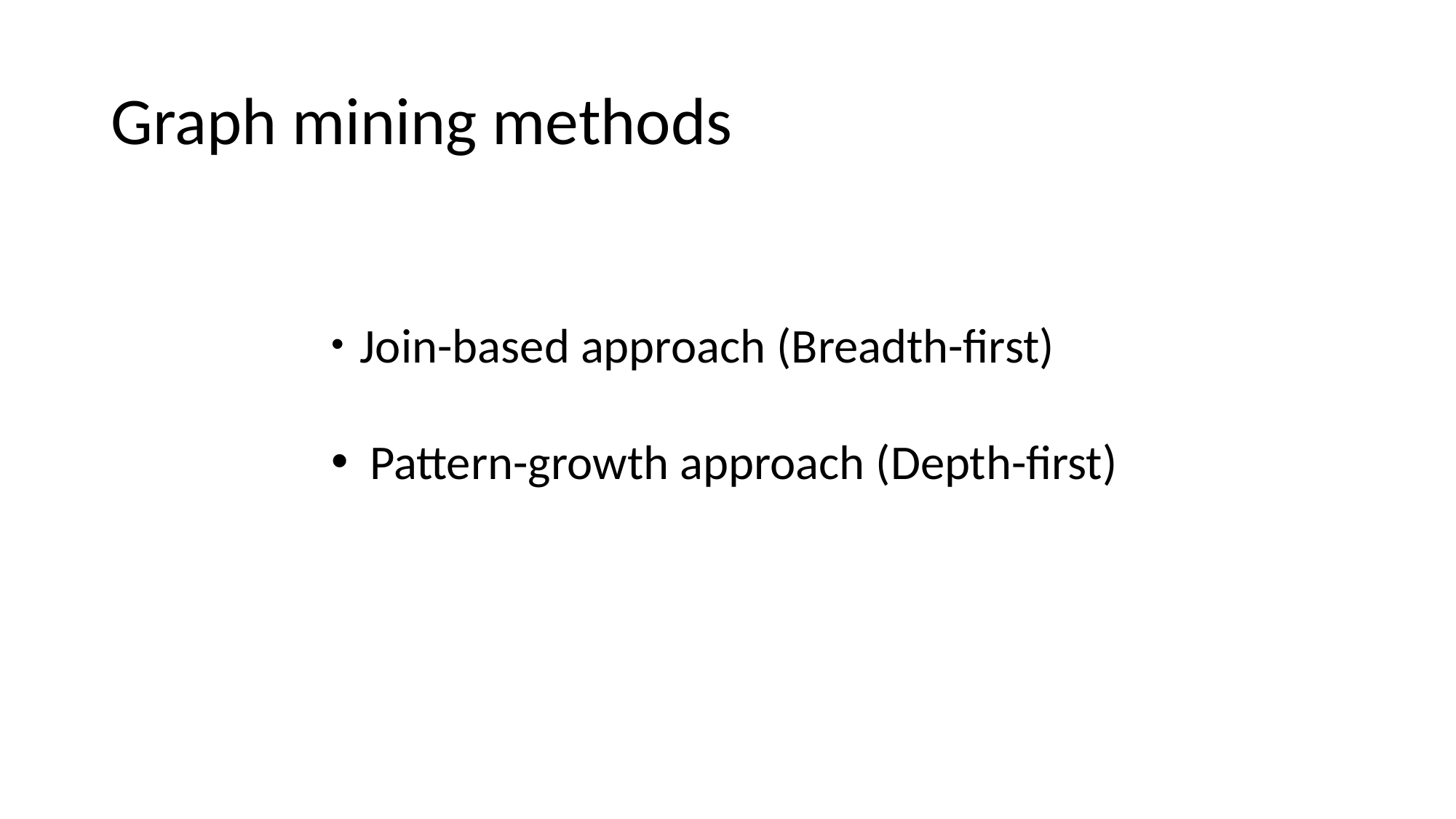

# Graph mining methods
  Join-based approach (Breadth-first)

  Pattern-growth approach (Depth-first)